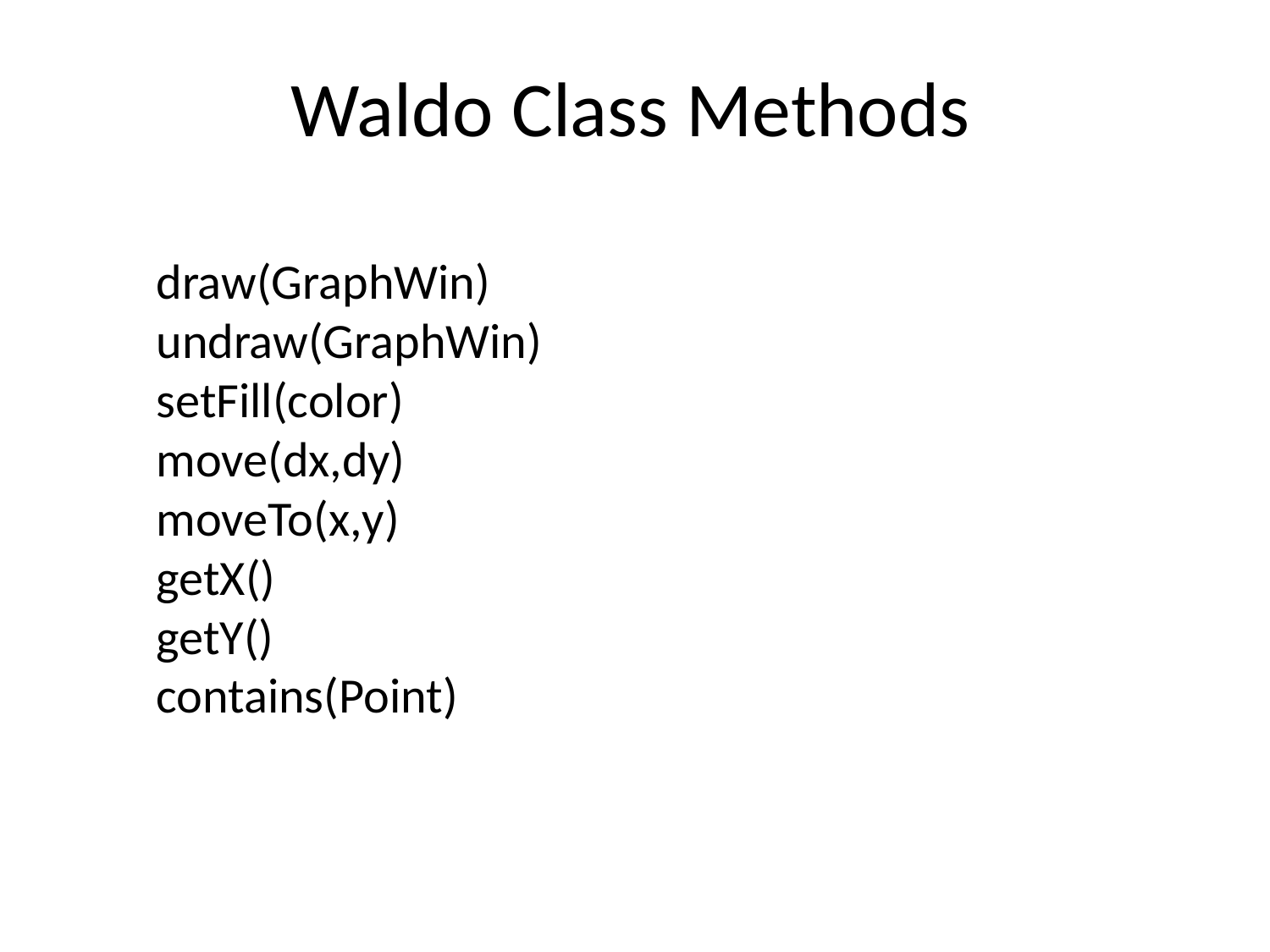

Waldo Class Methods
draw(GraphWin)
undraw(GraphWin)
setFill(color)
move(dx,dy)
moveTo(x,y)
getX()
getY()
contains(Point)